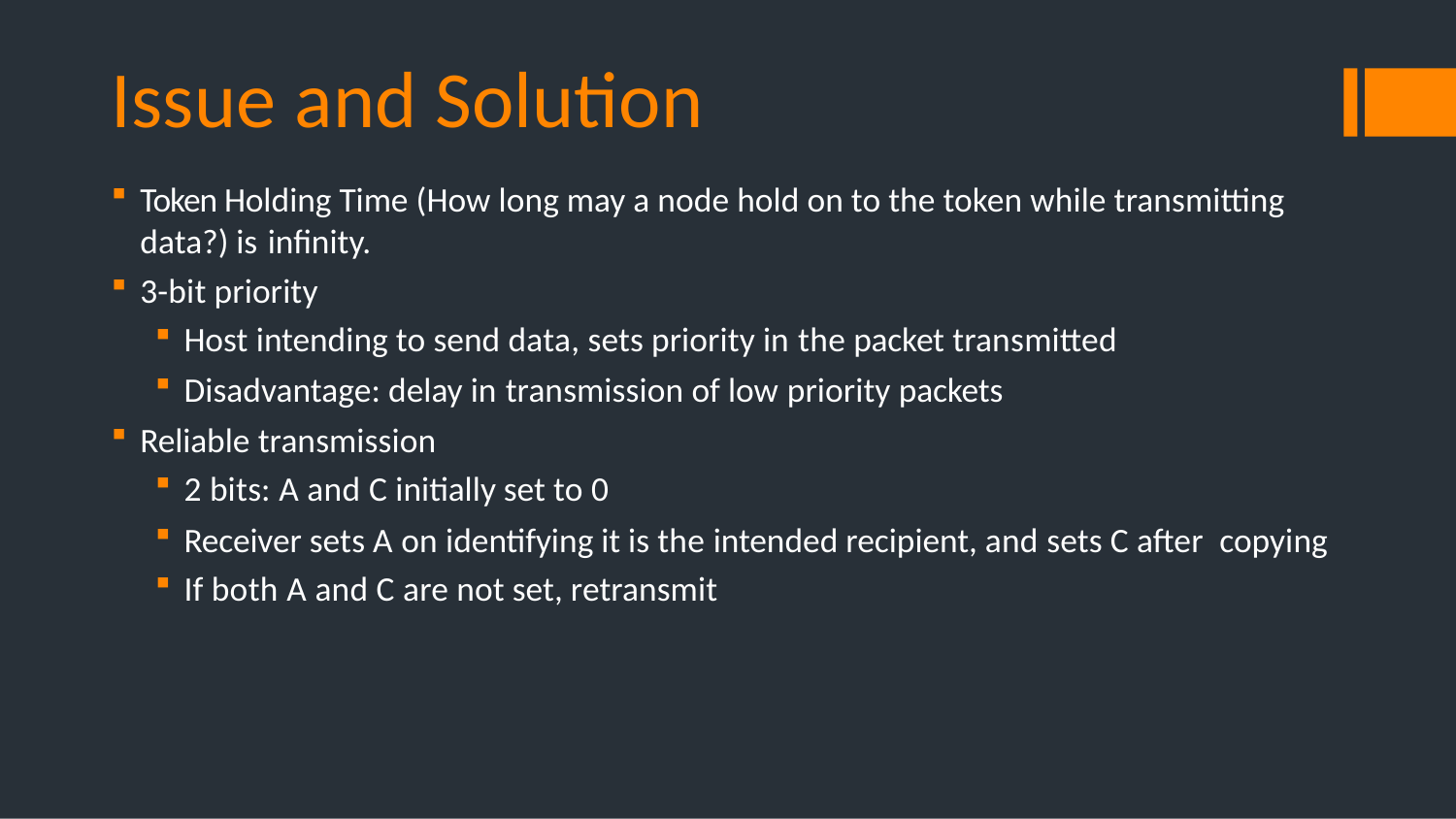

# Issue and Solution
Token Holding Time (How long may a node hold on to the token while transmitting data?) is infinity.
3-bit priority
Host intending to send data, sets priority in the packet transmitted
Disadvantage: delay in transmission of low priority packets
Reliable transmission
2 bits: A and C initially set to 0
Receiver sets A on identifying it is the intended recipient, and sets C after  copying
If both A and C are not set, retransmit